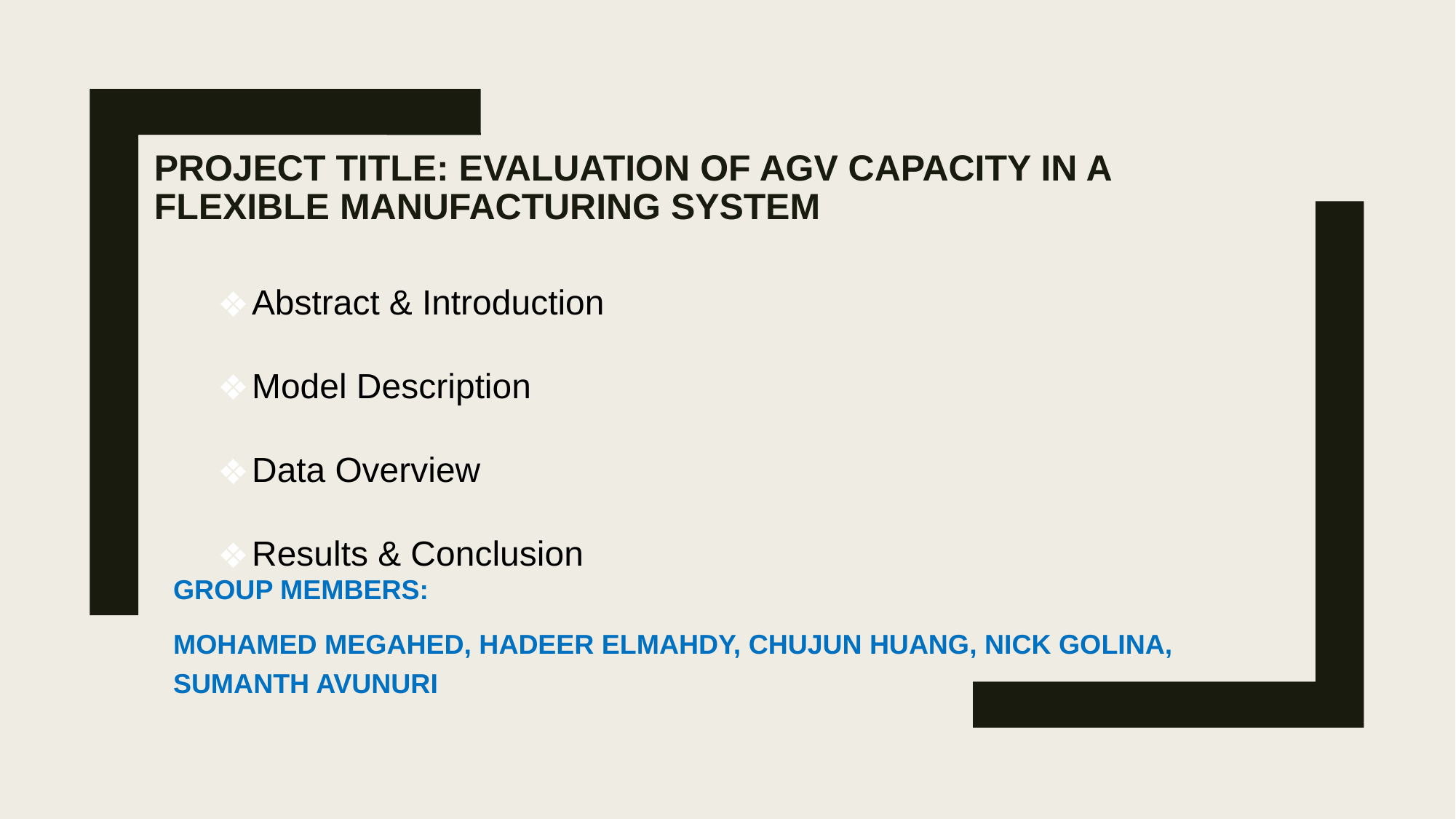

# project Title: EVALUATION OF AGV CAPACITY IN A FLEXIBLE ‎MANUFACTURING SYSTEM
Abstract & Introduction
Model Description
Data Overview
Results & Conclusion
GROUP MEMBERS:
MOHAMED MEGAHED, HADEER ELMAHDY, CHUJUN HUANG, NICK GOLINA, SUMANTH AVUNURI